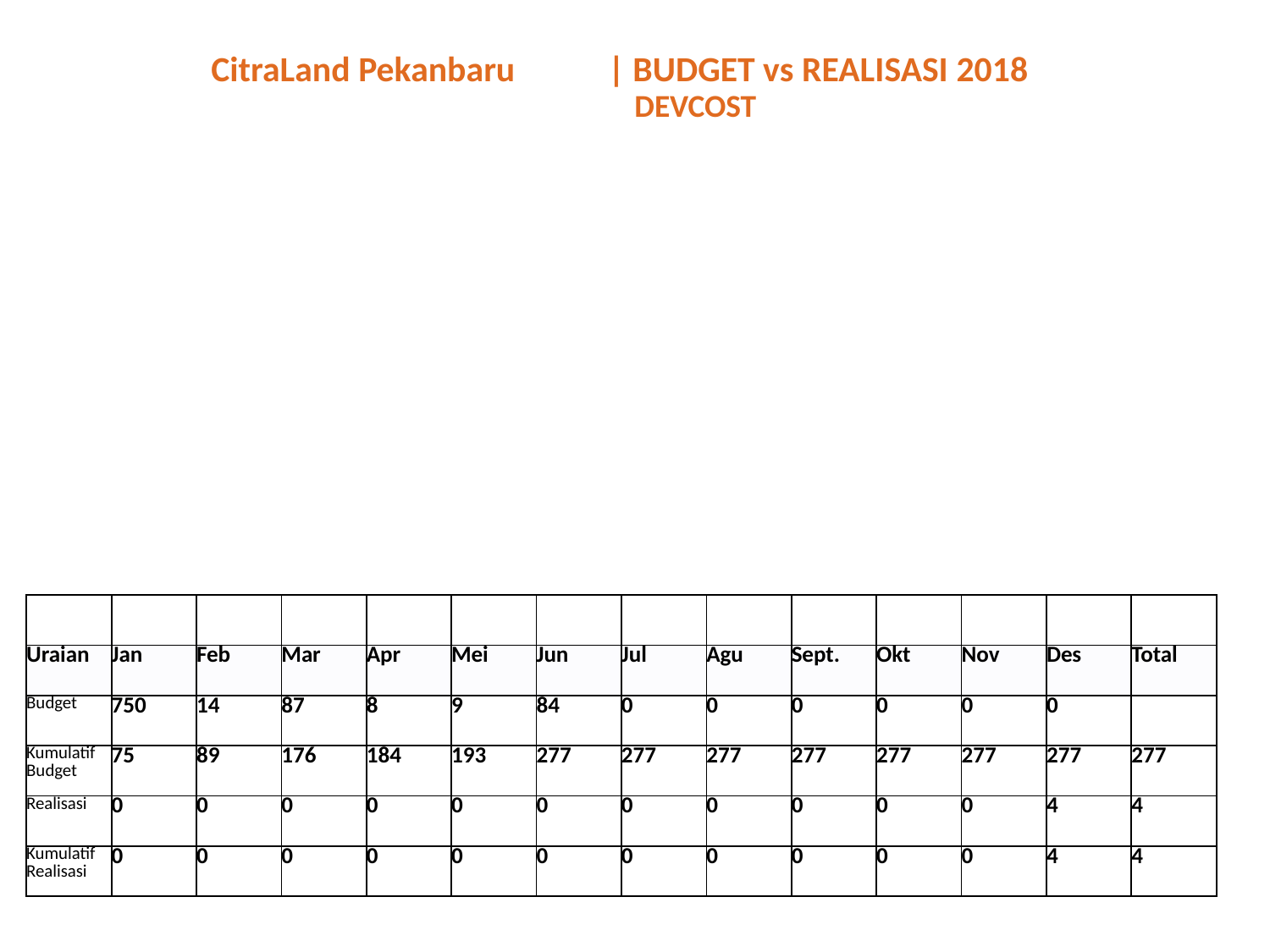

CitraLand Pekanbaru
| BUDGET vs REALISASI 2018
DEVCOST
|  |  |  |  |  |  |  |  |  |  |  |  |  |  |
| --- | --- | --- | --- | --- | --- | --- | --- | --- | --- | --- | --- | --- | --- |
| Uraian | Jan | Feb | Mar | Apr | Mei | Jun | Jul | Agu | Sept. | Okt | Nov | Des | Total |
| Budget | 750 | 14 | 87 | 8 | 9 | 84 | 0 | 0 | 0 | 0 | 0 | 0 |  |
| Kumulatif Budget | 75 | 89 | 176 | 184 | 193 | 277 | 277 | 277 | 277 | 277 | 277 | 277 | 277 |
| Realisasi | 0 | 0 | 0 | 0 | 0 | 0 | 0 | 0 | 0 | 0 | 0 | 4 | 4 |
| Kumulatif Realisasi | 0 | 0 | 0 | 0 | 0 | 0 | 0 | 0 | 0 | 0 | 0 | 4 | 4 |